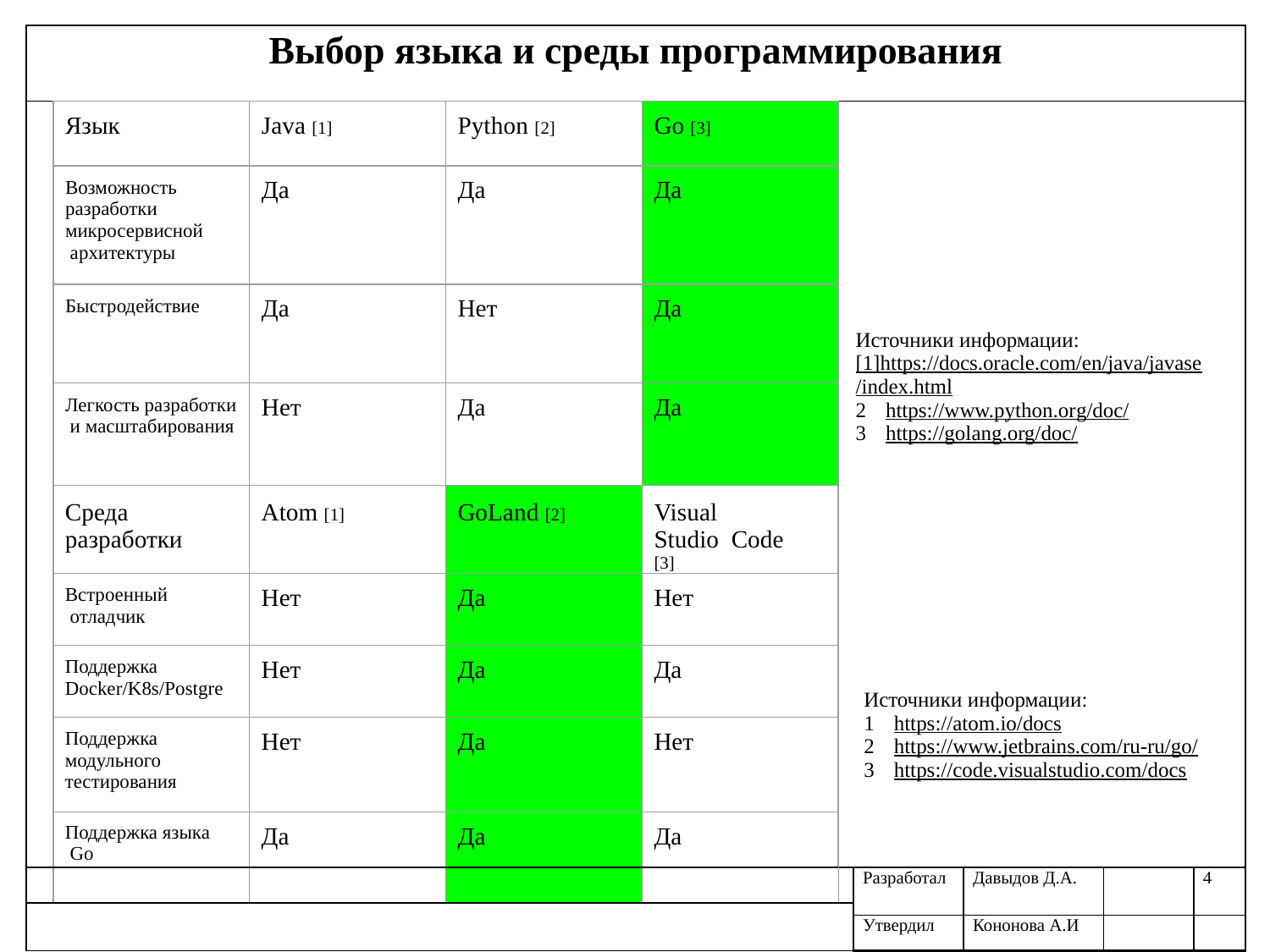

| Выбор языка и среды программирования |  |  |  |  |  |  |  |  |  |
| --- | --- | --- | --- | --- | --- | --- | --- | --- | --- |
|  | Язык | Java [1] | Python [2] | Go [3] | Источники информации: [1]https://docs.oracle.com/en/java/javase /index.html https://www.python.org/doc/ https://golang.org/doc/ Источники информации: https://atom.io/docs https://www.jetbrains.com/ru-ru/go/ https://code.visualstudio.com/docs |  |  |  |  |
|  | Возможность разработки микросервисной архитектуры | Да | Да | Да |  |  |  |  |  |
|  | Быстродействие | Да | Нет | Да |  |  |  |  |  |
|  | Легкость разработки и масштабирования | Нет | Да | Да |  |  |  |  |  |
|  | Среда разработки | Atom [1] | GoLand [2] | Visual Studio Code [3] |  |  |  |  |  |
|  | Встроенный отладчик | Нет | Да | Нет |  |  |  |  |  |
|  | Поддержка Docker/K8s/Postgre | Нет | Да | Да |  |  |  |  |  |
|  | Поддержка модульного тестирования | Нет | Да | Нет |  |  |  |  |  |
|  | Поддержка языка Go | Да | Да | Да |  |  |  |  |  |
|  |  |  |  |  |  | Разработал | Давыдов Д.А. |  | 4 |
|  |  |  |  |  |  |  |  |  |  |
|  |  |  |  |  |  | Утвердил | Кононова А.И |  |  |